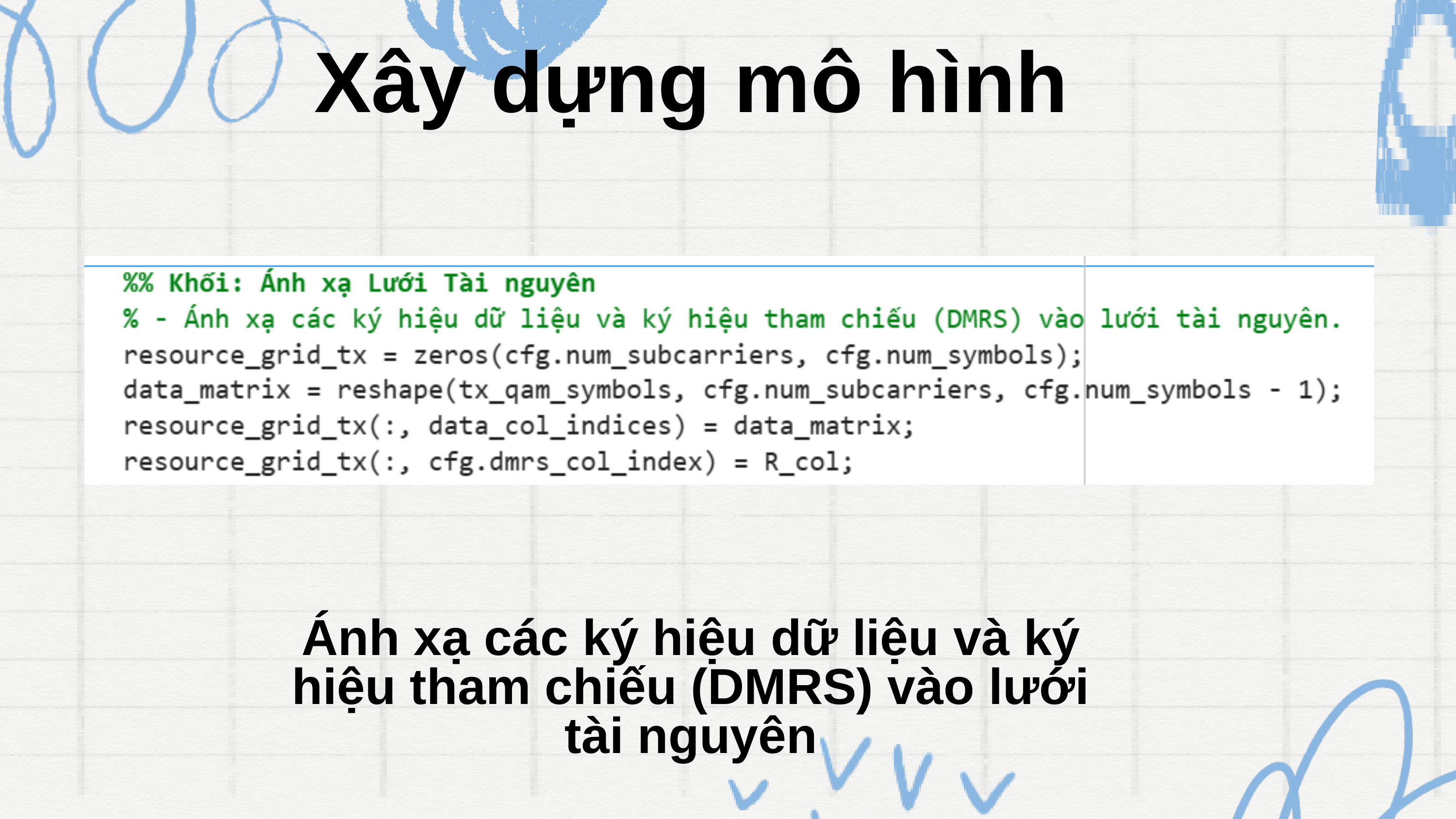

Xây dựng mô hình

Ánh xạ các ký hiệu dữ liệu và ký hiệu tham chiếu (DMRS) vào lưới tài nguyên